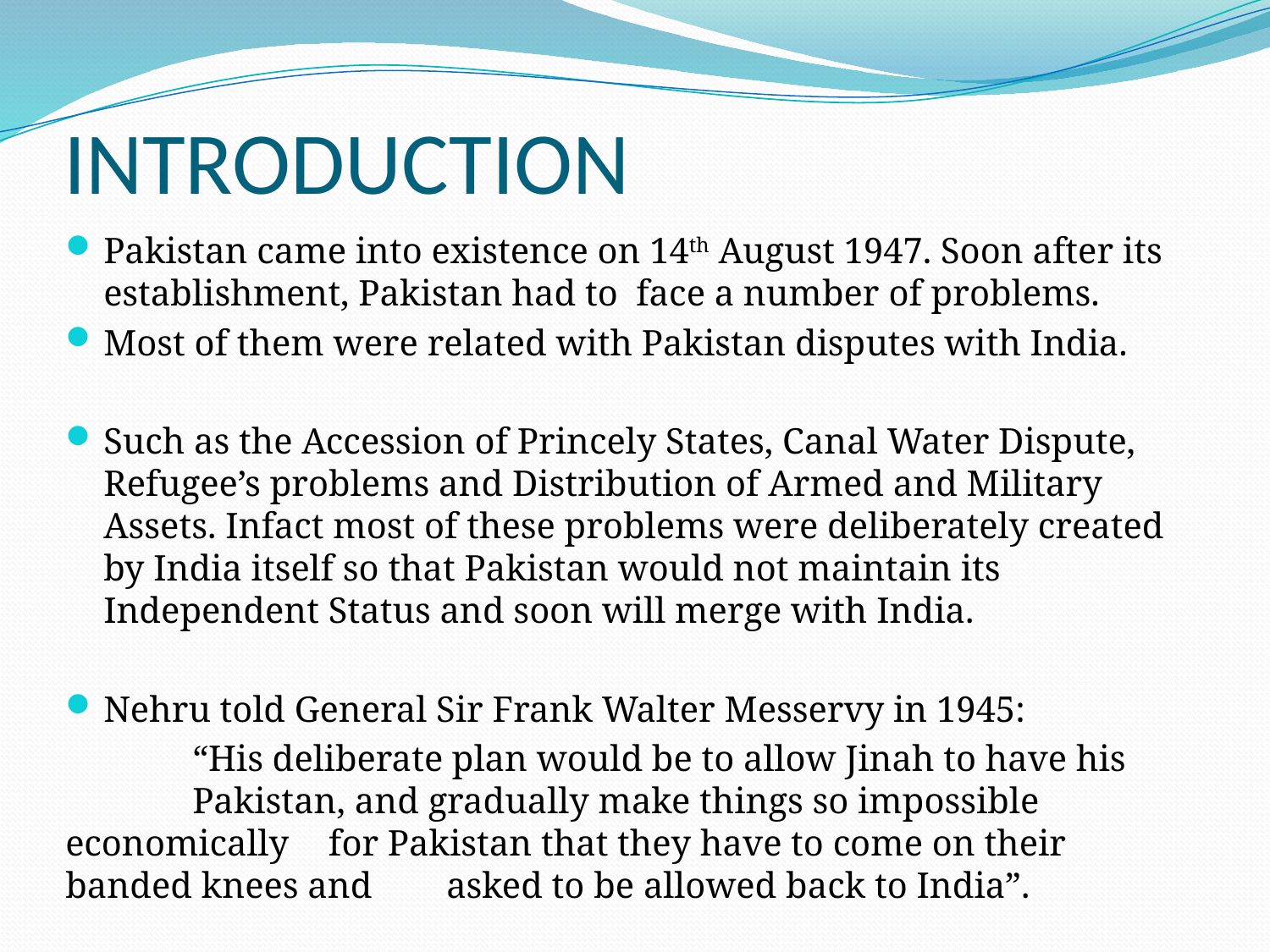

# INTRODUCTION
Pakistan came into existence on 14th August 1947. Soon after its establishment, Pakistan had to  face a number of problems.
Most of them were related with Pakistan disputes with India.

Such as the Accession of Princely States, Canal Water Dispute, Refugee’s problems and Distribution of Armed and Military Assets. Infact most of these problems were deliberately created by India itself so that Pakistan would not maintain its Independent Status and soon will merge with India.

Nehru told General Sir Frank Walter Messervy in 1945:
   	“His deliberate plan would be to allow Jinah to have his 	Pakistan, and gradually make things so impossible economically 	 for Pakistan that they have to come on their banded knees and 	asked to be allowed back to India”.